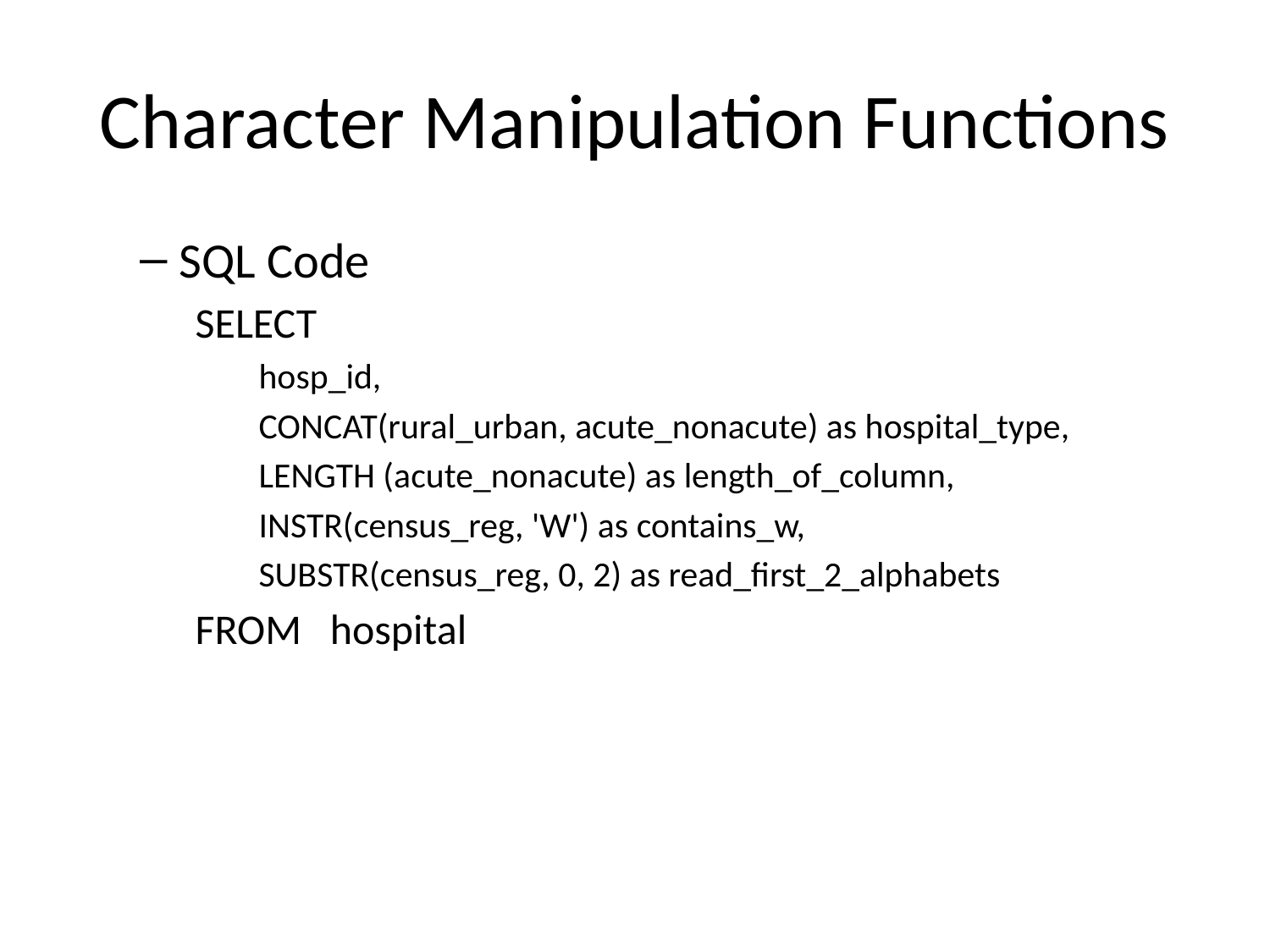

# Character Manipulation Functions
SQL Code
SELECT
hosp_id,
CONCAT(rural_urban, acute_nonacute) as hospital_type,
LENGTH (acute_nonacute) as length_of_column,
INSTR(census_reg, 'W') as contains_w,
SUBSTR(census_reg, 0, 2) as read_first_2_alphabets
FROM   hospital